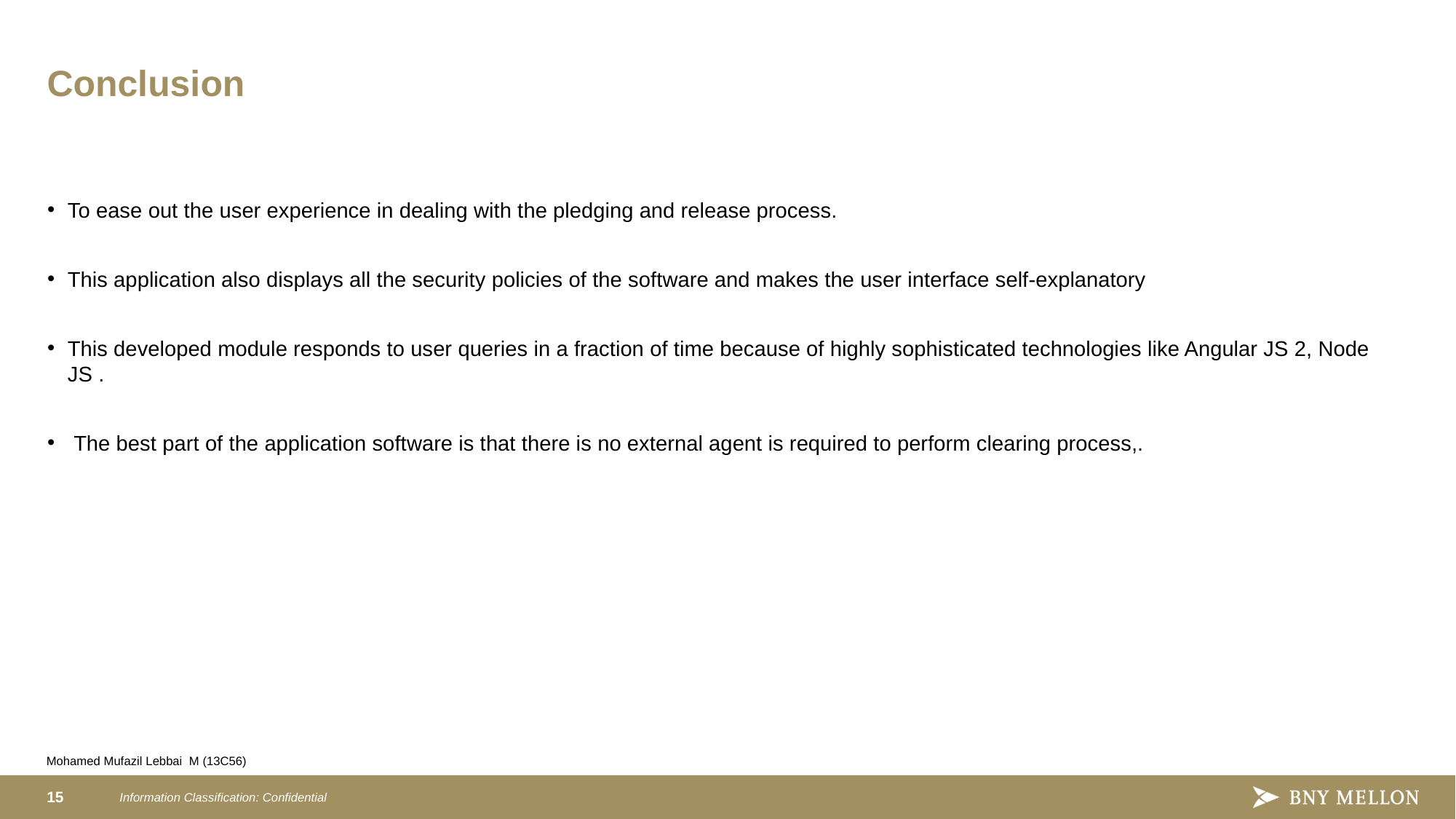

# Conclusion
To ease out the user experience in dealing with the pledging and release process.

This application also displays all the security policies of the software and makes the user interface self-explanatory

This developed module responds to user queries in a fraction of time because of highly sophisticated technologies like Angular JS 2, Node JS .

 The best part of the application software is that there is no external agent is required to perform clearing process,.
Mohamed Mufazil Lebbai  M (13C56)